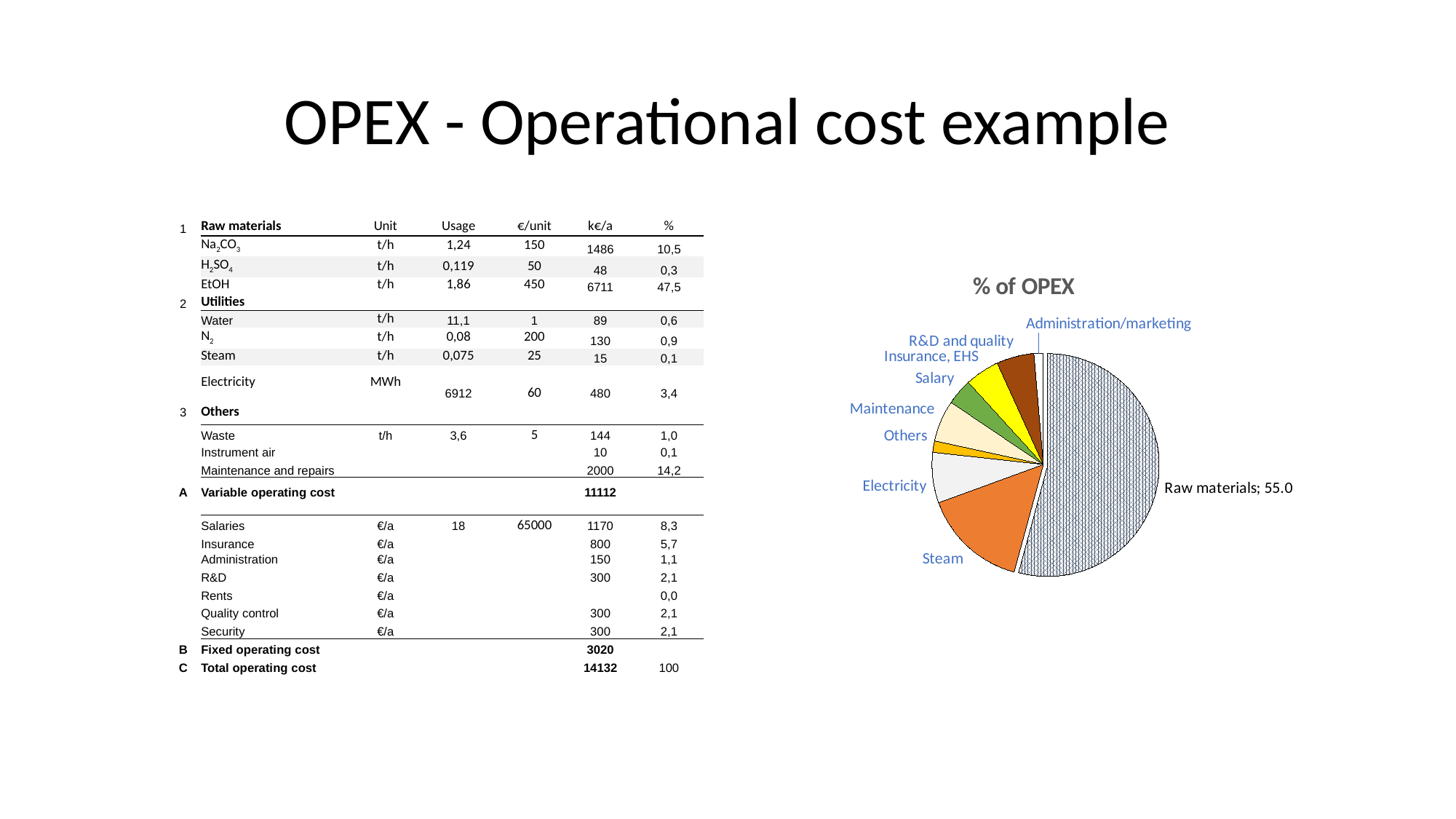

# OPEX - Operational cost example
| 1 | Raw materials | Unit | Usage | €/unit | k€/a | % |
| --- | --- | --- | --- | --- | --- | --- |
|  | Na2CO3 | t/h | 1,24 | 150 | 1486 | 10,5 |
|  | H2SO4 | t/h | 0,119 | 50 | 48 | 0,3 |
|  | EtOH | t/h | 1,86 | 450 | 6711 | 47,5 |
| 2 | Utilities |  |  |  |  |  |
|  | Water | t/h | 11,1 | 1 | 89 | 0,6 |
|  | N2 | t/h | 0,08 | 200 | 130 | 0,9 |
|  | Steam | t/h | 0,075 | 25 | 15 | 0,1 |
|  | Electricity | MWh | 6912 | 60 | 480 | 3,4 |
| 3 | Others |  |  |  |  |  |
|  | Waste | t/h | 3,6 | 5 | 144 | 1,0 |
|  | Instrument air |  |  |  | 10 | 0,1 |
|  | Maintenance and repairs |  |  |  | 2000 | 14,2 |
| A | Variable operating cost |  |  |  | 11112 |  |
|  |  |  |  |  |  |  |
|  | Salaries | €/a | 18 | 65000 | 1170 | 8,3 |
|  | Insurance | €/a |  |  | 800 | 5,7 |
|  | Administration | €/a |  |  | 150 | 1,1 |
|  | R&D | €/a |  |  | 300 | 2,1 |
|  | Rents | €/a |  |  |  | 0,0 |
|  | Quality control | €/a |  |  | 300 | 2,1 |
|  | Security | €/a |  |  | 300 | 2,1 |
| B | Fixed operating cost |  |  |  | 3020 |  |
| C | Total operating cost |  |  |  | 14132 | 100 |

### Chart:

| Category | % of OPEX |
|---|---|
| Raw materials | 54.98547150061678 |
| Steam | 15.404661328258712 |
| Electricity | 7.408908543591095 |
| Others | 1.6919749940778501 |
| Maintenance | 6.112960844547106 |
| Salary | 3.851165332064678 |
| Insurance, EHS | 5.043192696751364 |
| R&D and quality | 5.501664760092397 |
| Administration/marketing | 1.3754161900230992 |